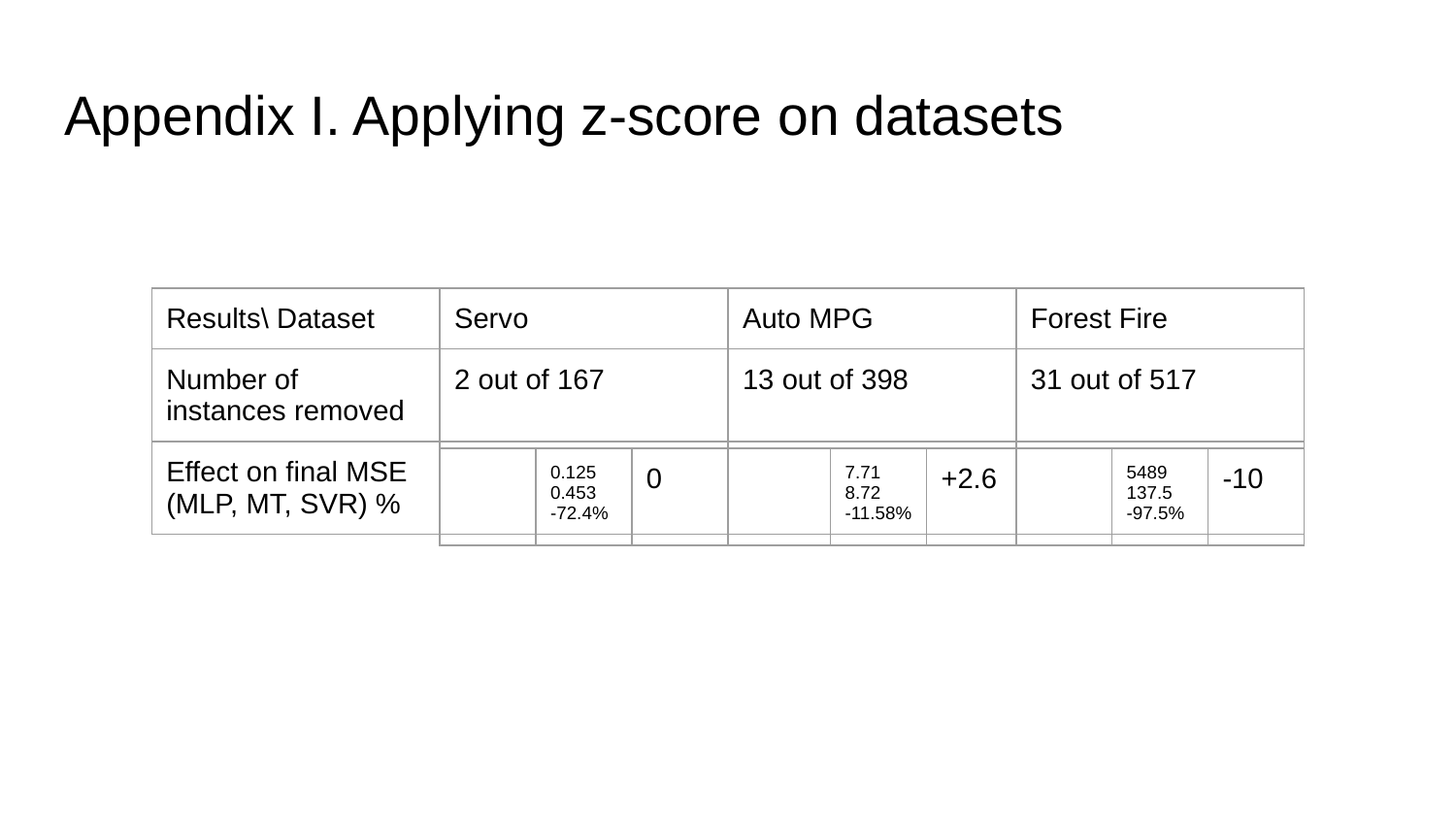

# Appendix I. Applying z-score on datasets
| Results\ Dataset | Servo | Auto MPG | Forest Fire |
| --- | --- | --- | --- |
| Number of instances removed | 2 out of 167 | 13 out of 398 | 31 out of 517 |
| Effect on final MSE (MLP, MT, SVR) % |  |  |  |
|  | 0.125 0.453 -72.4% | 0 |
| --- | --- | --- |
|  | 7.71 8.72 -11.58% | +2.6 |
| --- | --- | --- |
|  | 5489 137.5 -97.5% | -10 |
| --- | --- | --- |